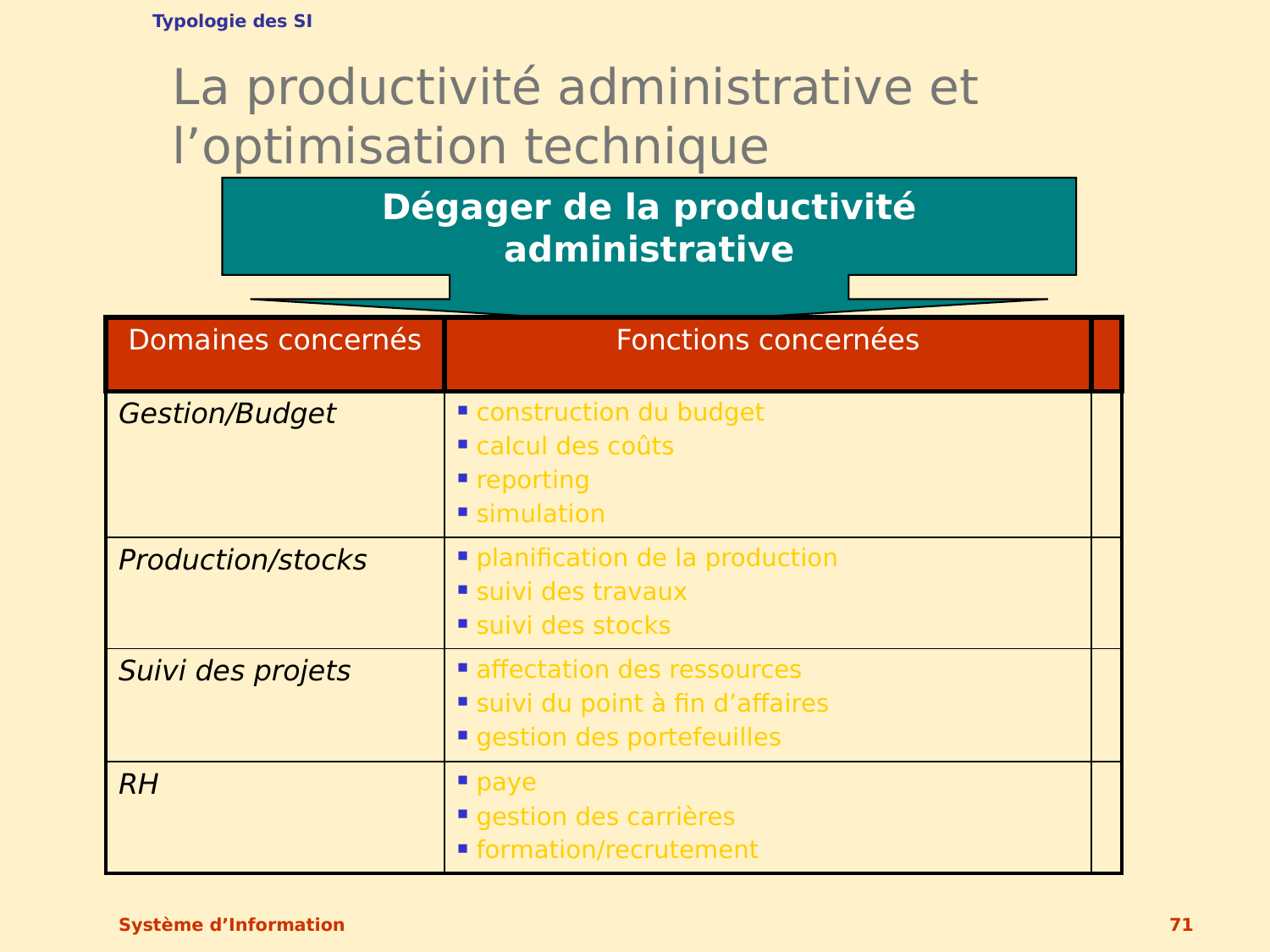

Typologie des SI
# La productivité administrative et l’optimisation technique
Dégager de la productivité administrative
| Domaines concernés | Fonctions concernées |  |
| --- | --- | --- |
| Gestion/Budget | construction du budget calcul des coûts reporting simulation |  |
| Production/stocks | planification de la production suivi des travaux suivi des stocks |  |
| Suivi des projets | affectation des ressources suivi du point à fin d’affaires gestion des portefeuilles |  |
| RH | paye gestion des carrières formation/recrutement |  |
Système d’Information
71